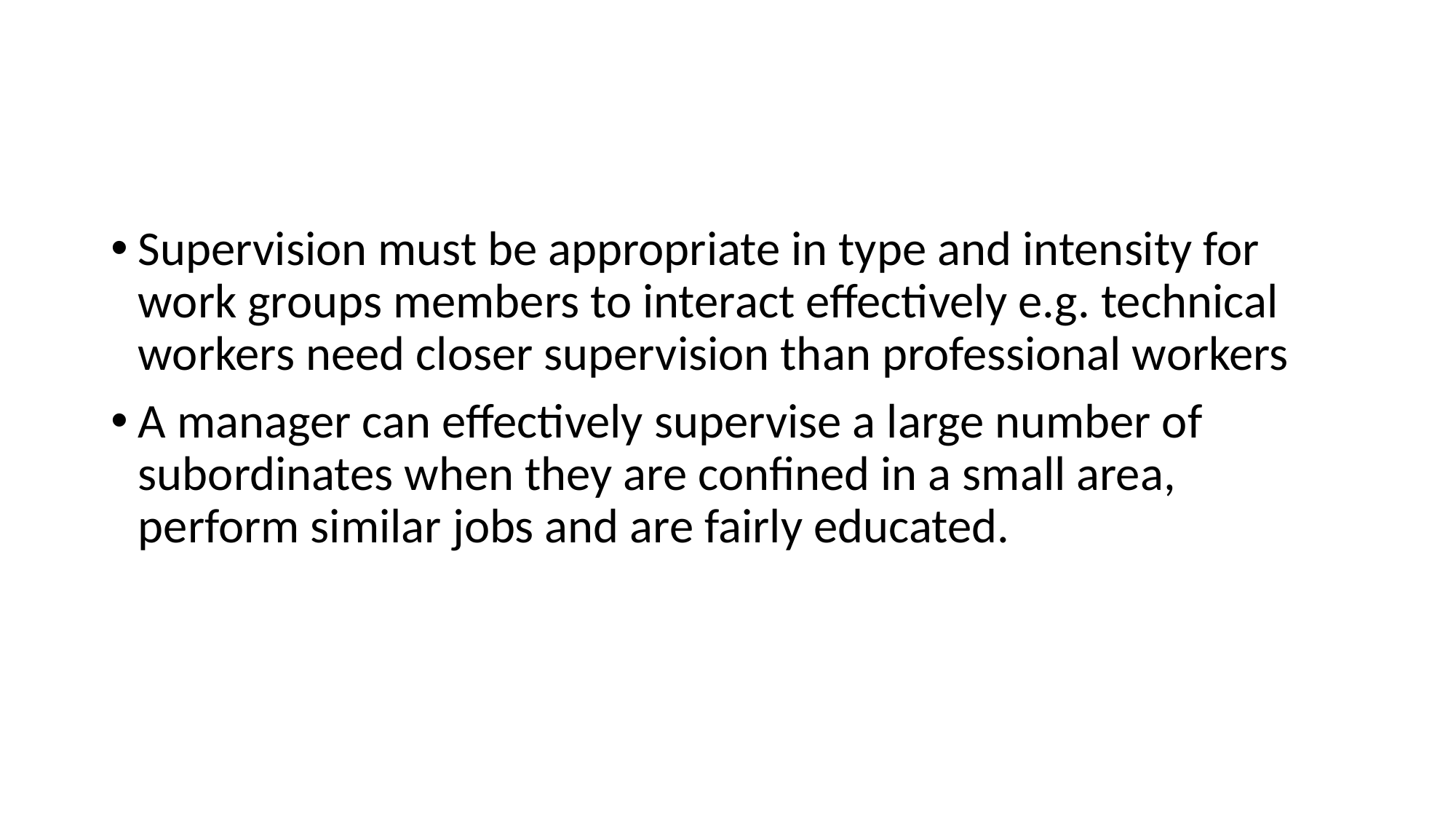

#
Supervision must be appropriate in type and intensity for work groups members to interact effectively e.g. technical workers need closer supervision than professional workers
A manager can effectively supervise a large number of subordinates when they are confined in a small area, perform similar jobs and are fairly educated.